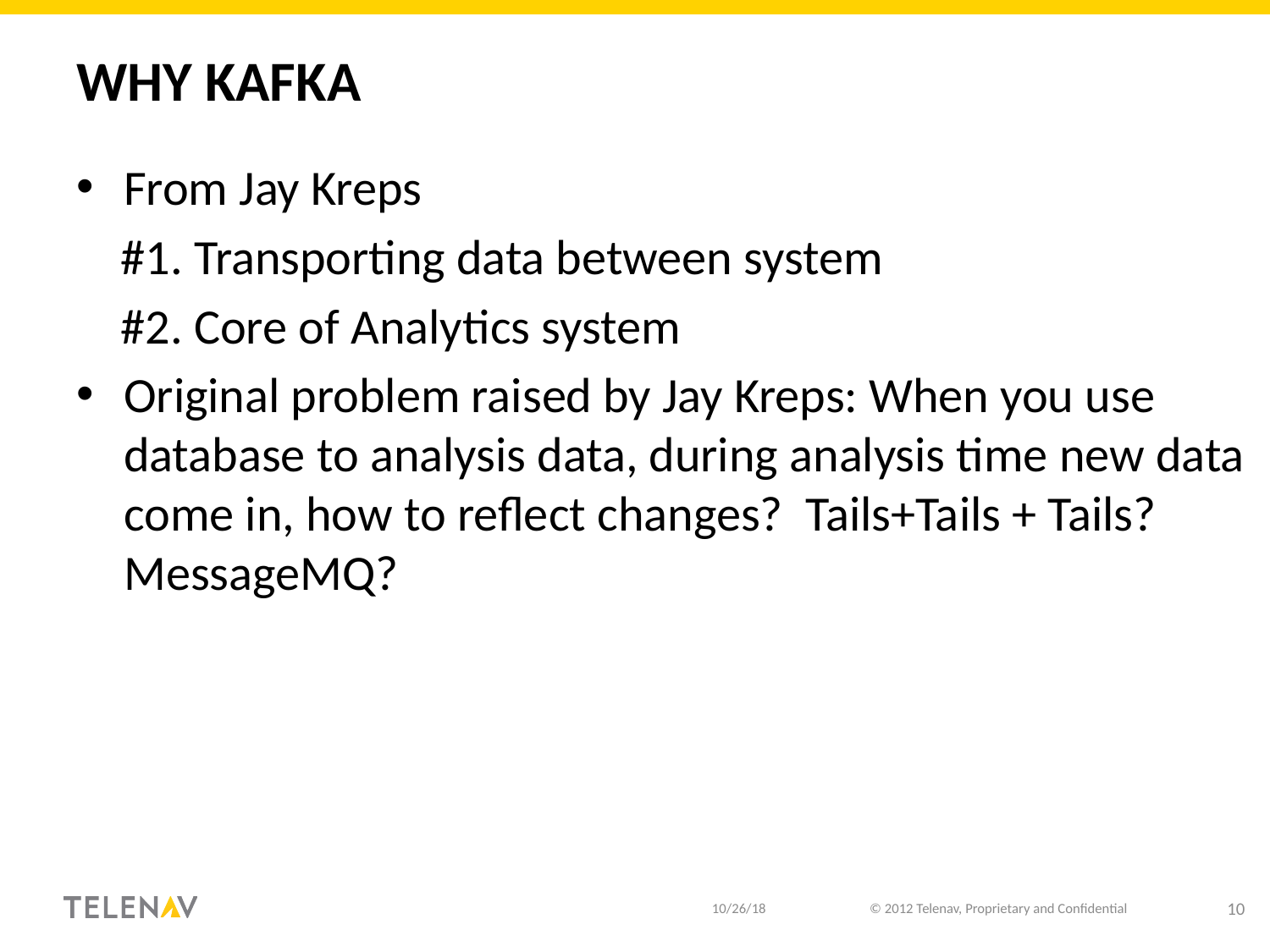

# Why Kafka
From Jay Kreps
    #1. Transporting data between system
    #2. Core of Analytics system
Original problem raised by Jay Kreps: When you use database to analysis data, during analysis time new data come in, how to reflect changes?  Tails+Tails + Tails?  MessageMQ?

10/26/18
© 2012 Telenav, Proprietary and Confidential
10